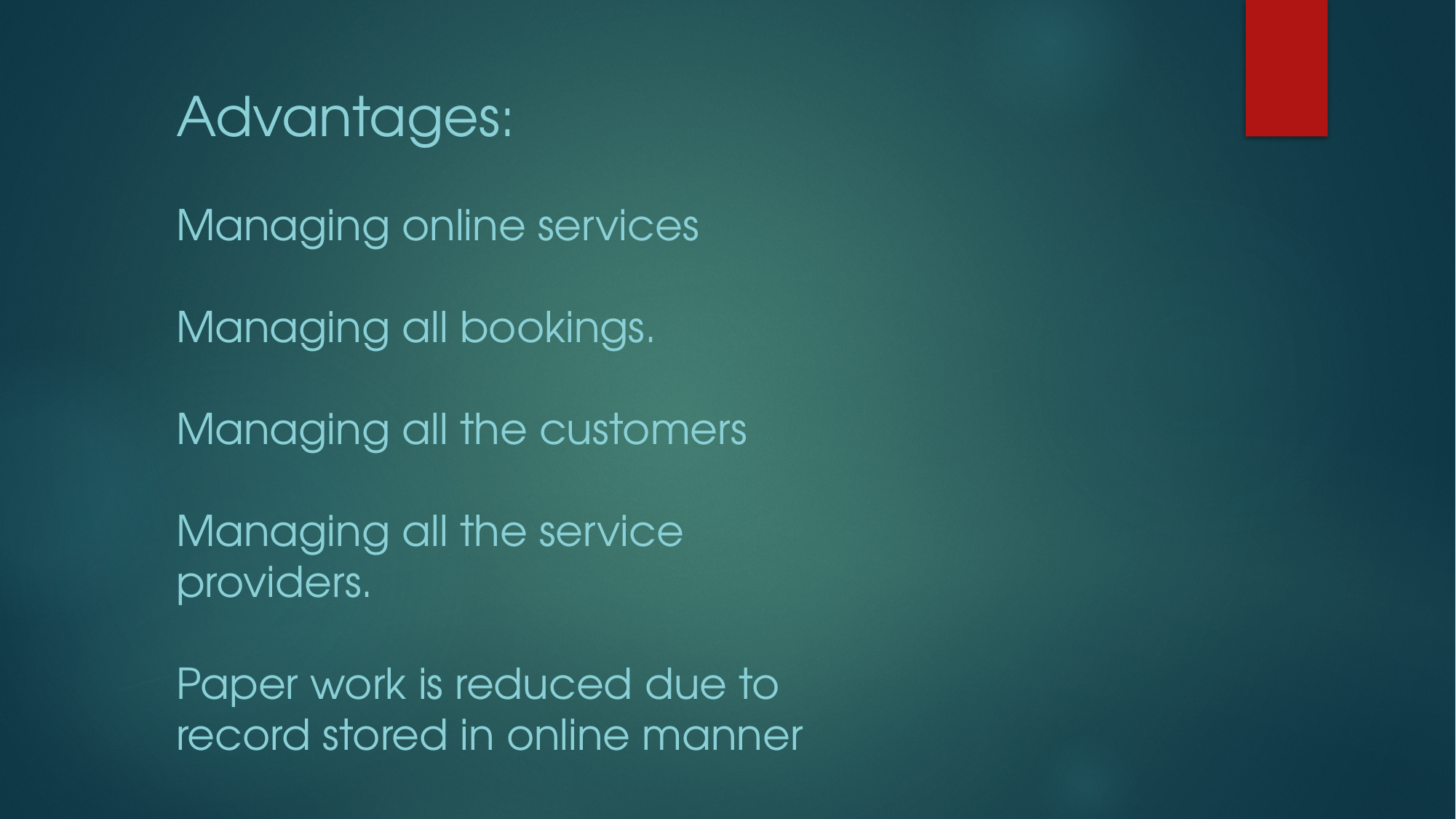

Advantages:

Managing online services

Managing all bookings.

Managing all the customers

Managing all the service providers.

Paper work is reduced due to record stored in online manner